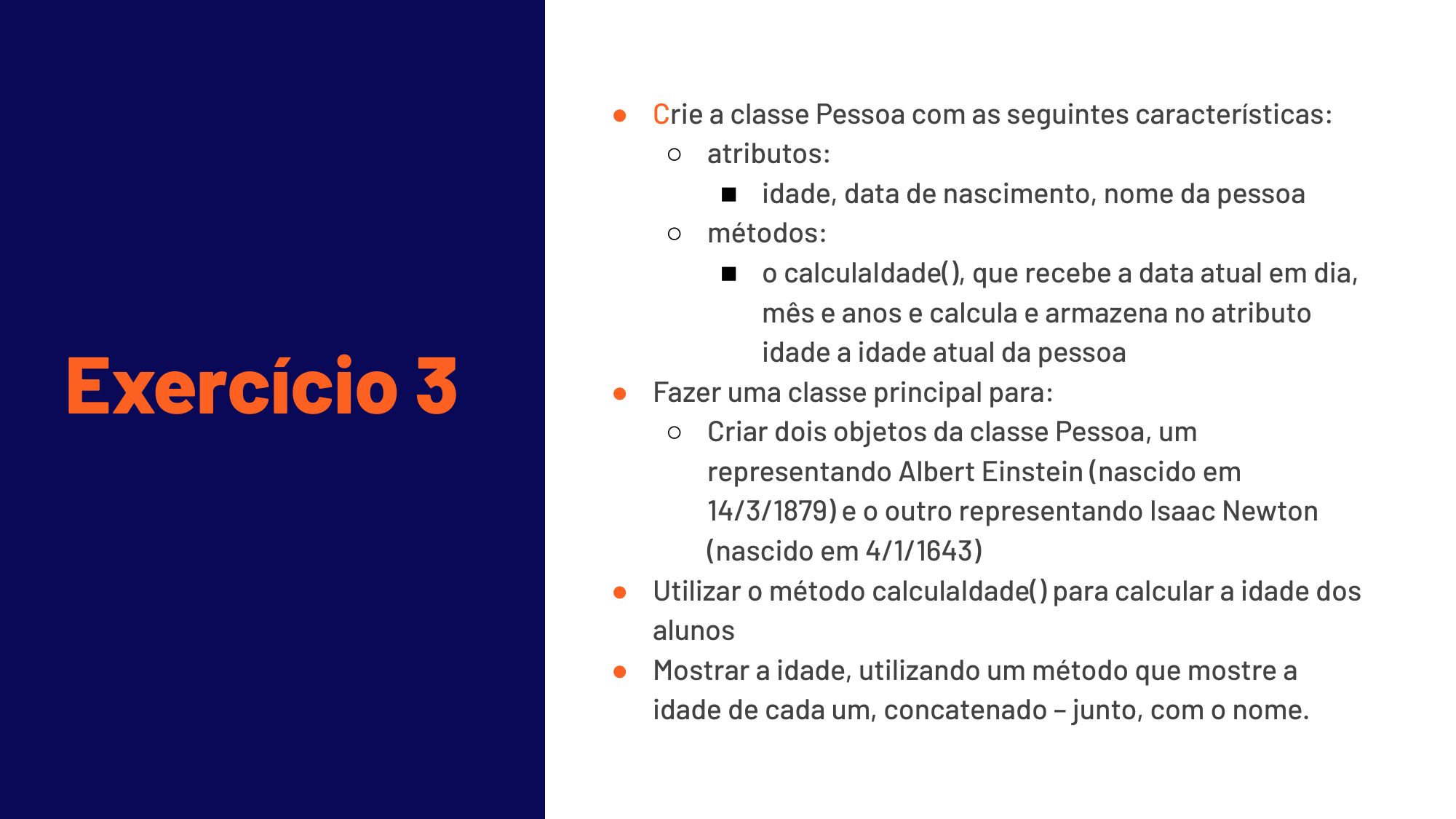

Crie a classe Pessoa com as seguintes características:
atributos:
idade, data de nascimento, nome da pessoa
métodos:
o calculaIdade(), que recebe a data atual em dia, mês e anos e calcula e armazena no atributo idade a idade atual da pessoa
Fazer uma classe principal para:
Criar dois objetos da classe Pessoa, um representando Albert Einstein (nascido em 14/3/1879) e o outro representando Isaac Newton (nascido em 4/1/1643)
Utilizar o método calculaIdade() para calcular a idade dos alunos
Mostrar a idade, utilizando um método que mostre a idade de cada um, concatenado – junto, com o nome.
Exercício 3